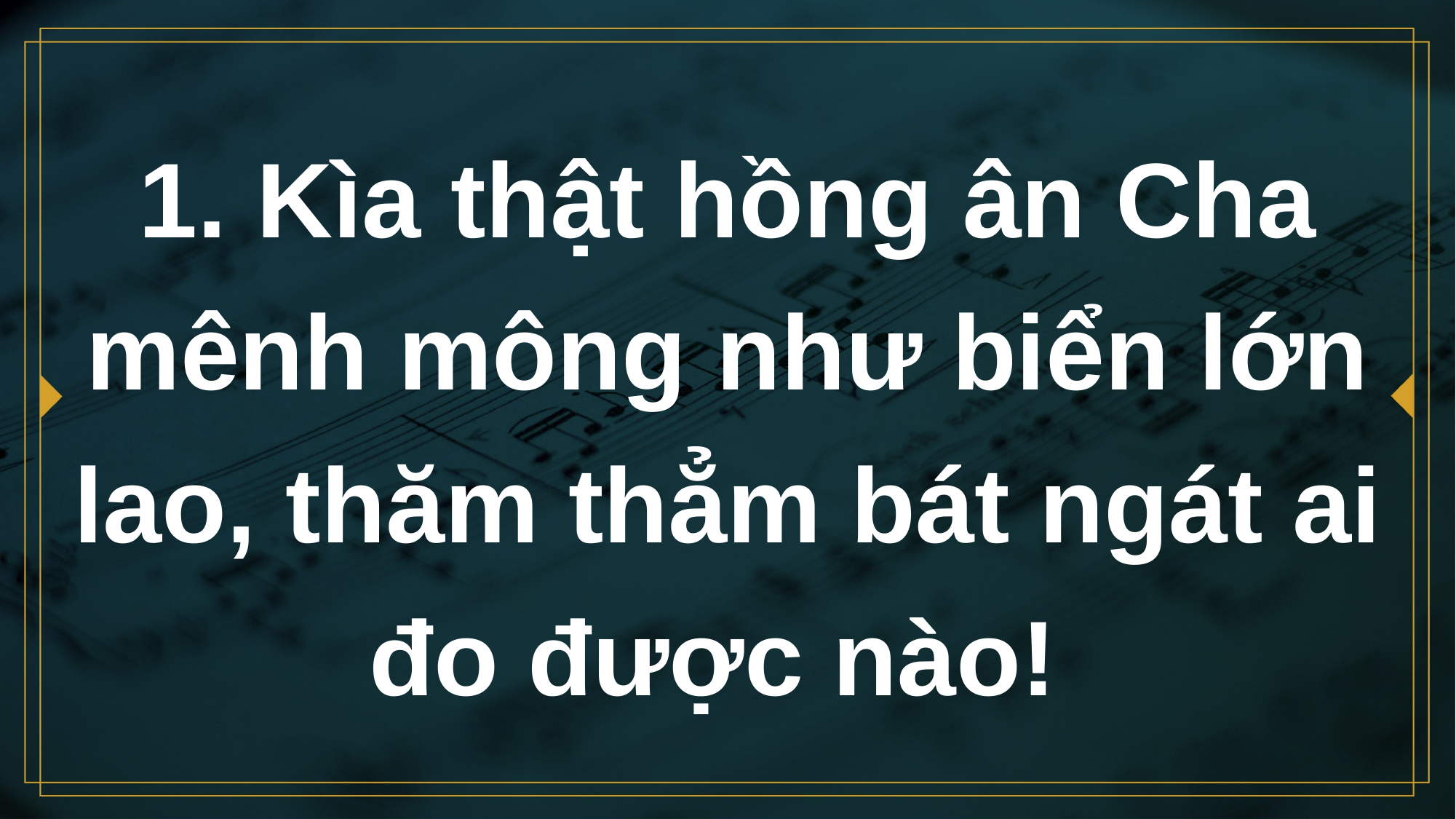

# 1. Kìa thật hồng ân Cha mênh mông như biển lớn lao, thăm thẳm bát ngát ai đo được nào!